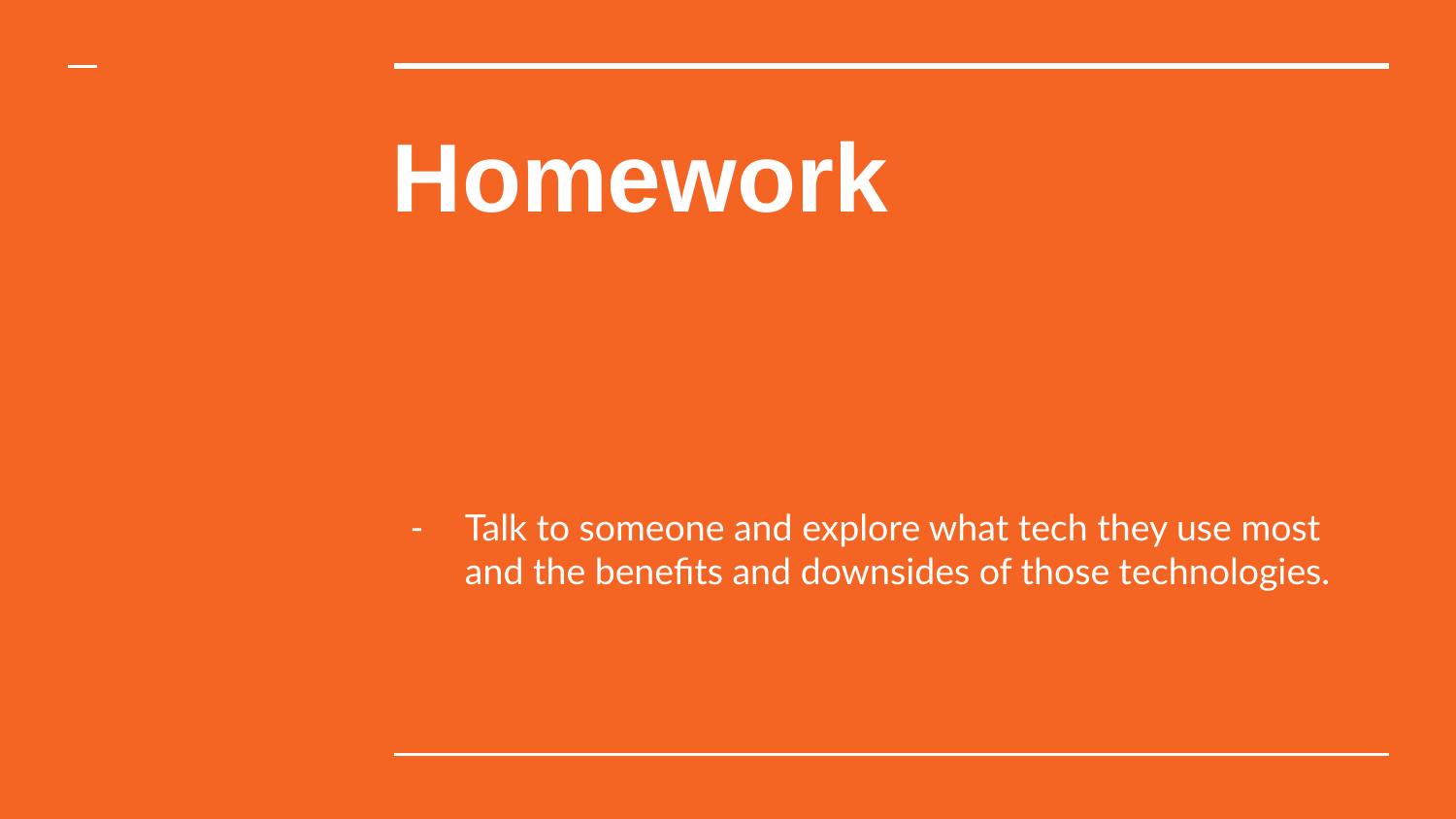

# Homework
Talk to someone and explore what tech they use most and the benefits and downsides of those technologies.